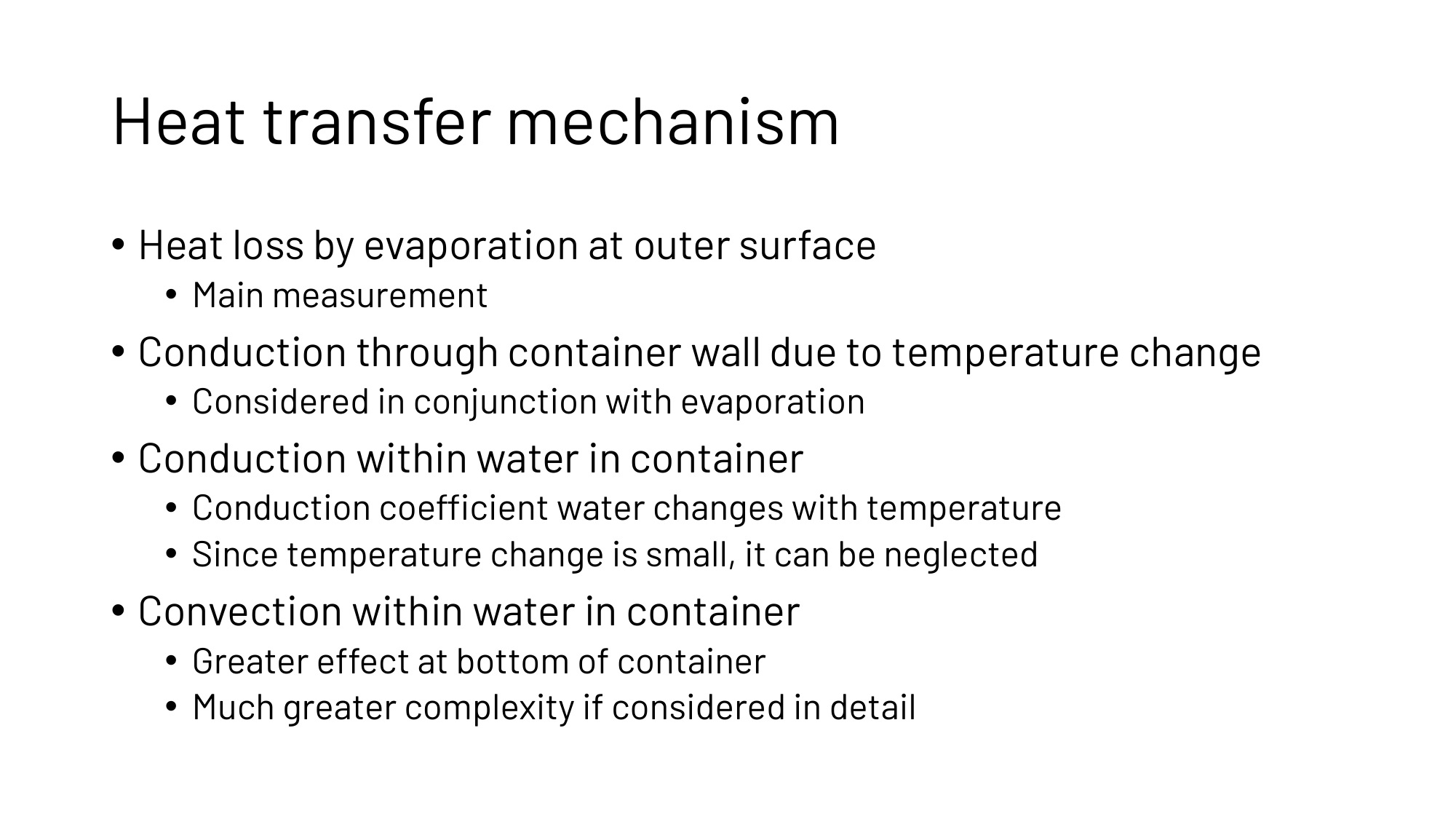

# Heat transfer mechanism
Heat loss by evaporation at outer surface
Main measurement
Conduction through container wall due to temperature change
Considered in conjunction with evaporation
Conduction within water in container
Conduction coefficient water changes with temperature
Since temperature change is small, it can be neglected
Convection within water in container
Greater effect at bottom of container
Much greater complexity if considered in detail